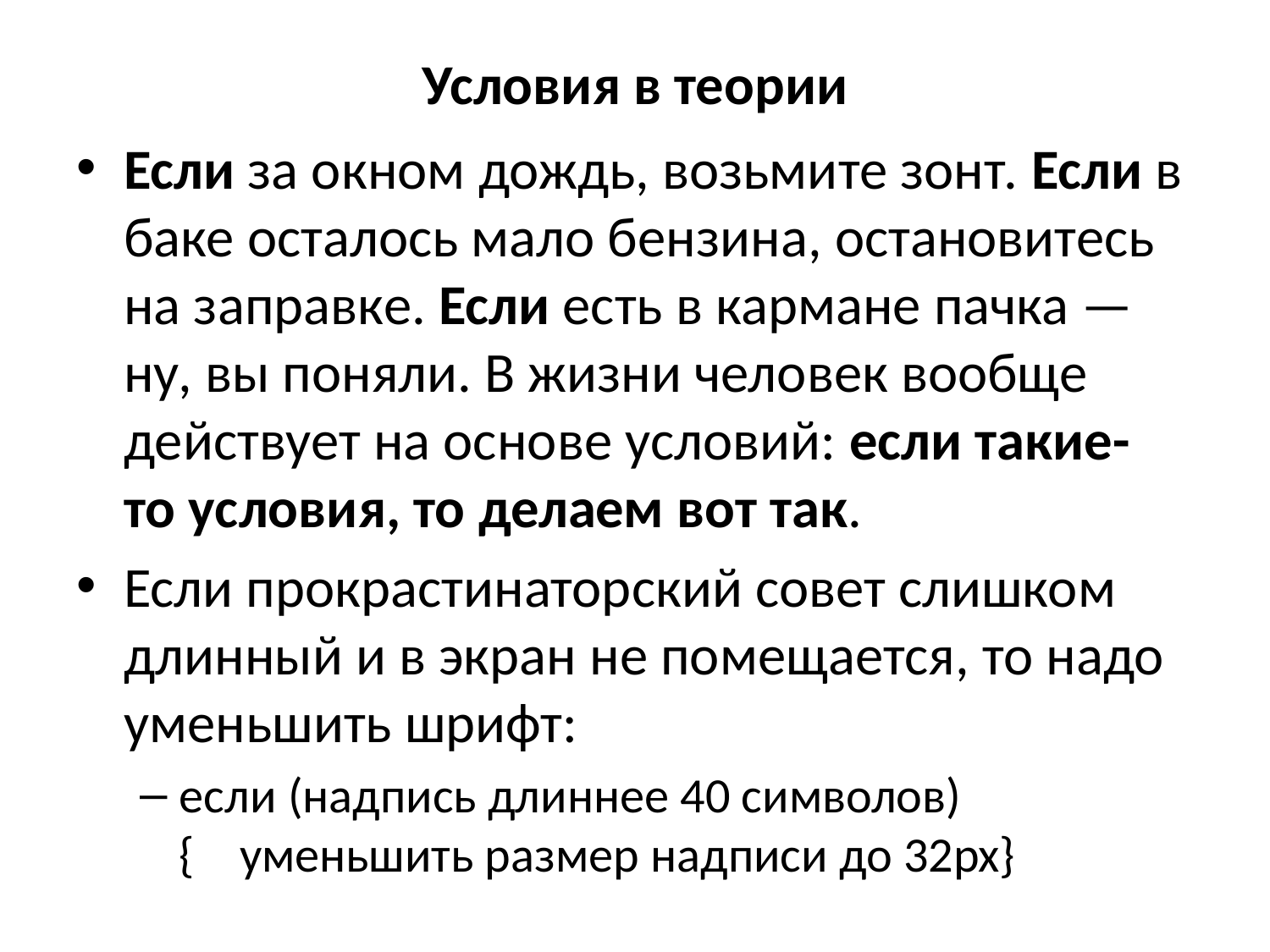

# Условия в теории
Если за окном дождь, возьмите зонт. Если в баке осталось мало бензина, остановитесь на заправке. Если есть в кармане пачка — ну, вы поняли. В жизни человек вообще действует на основе условий: если такие-то условия, то делаем вот так.
Если прокрастинаторский совет слишком длинный и в экран не помещается, то надо уменьшить шрифт:
если (надпись длиннее 40 символов) {    уменьшить размер надписи до 32px}